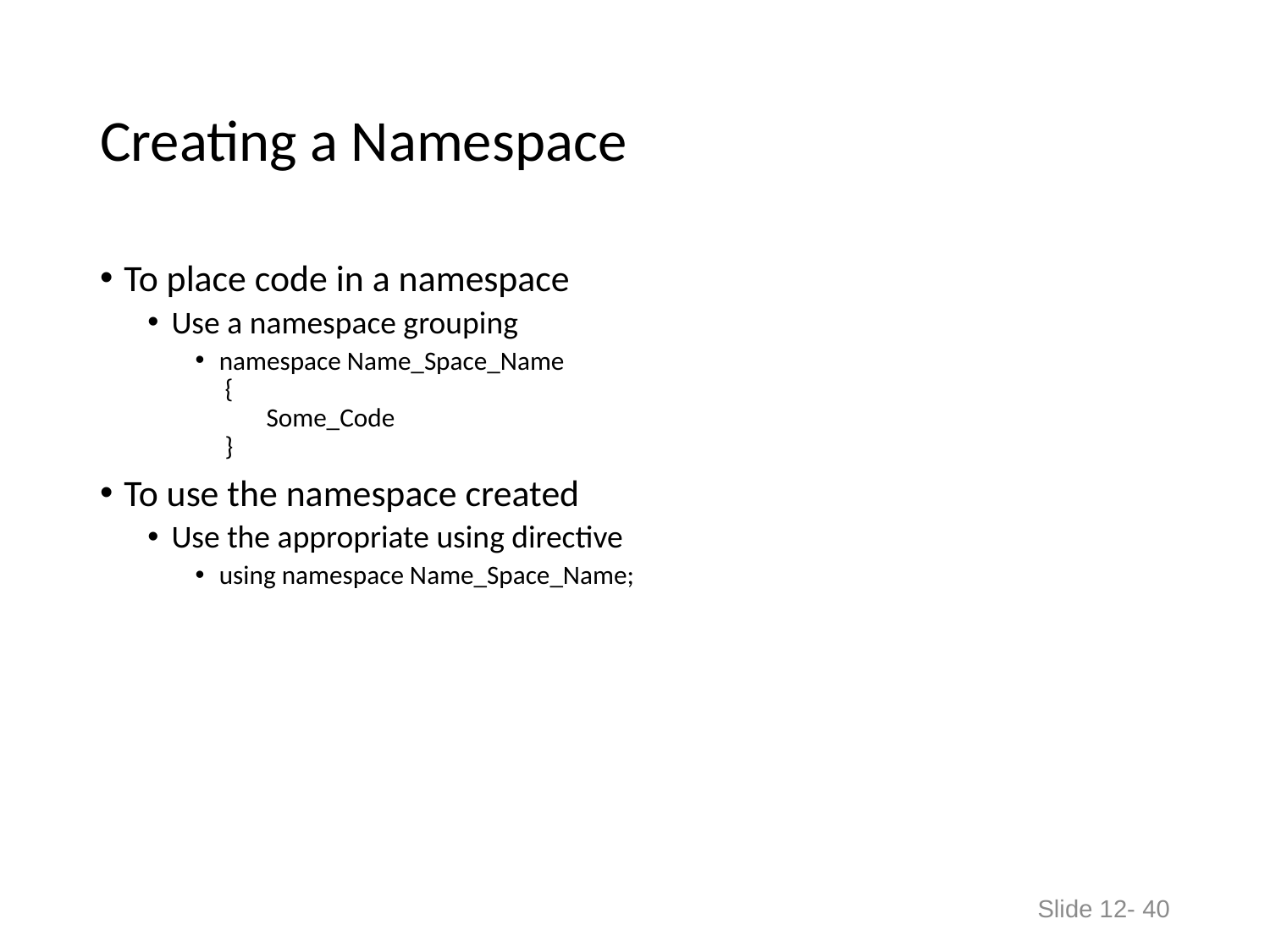

# Creating a Namespace
To place code in a namespace
Use a namespace grouping
namespace Name_Space_Name
 {
        Some_Code
 }
To use the namespace created
Use the appropriate using directive
using namespace Name_Space_Name;
Slide 12- 40